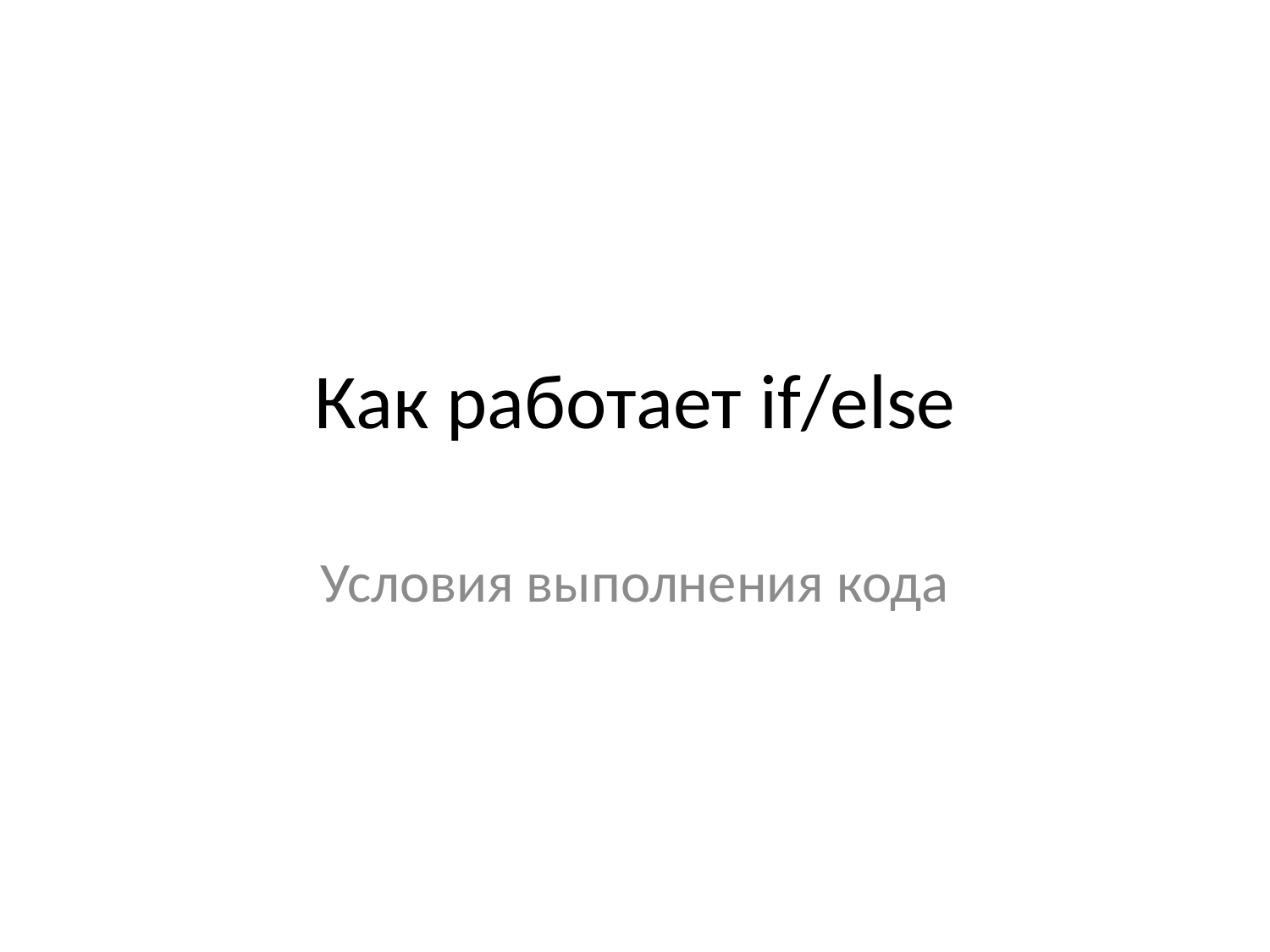

# Как работает if/else
Условия выполнения кода